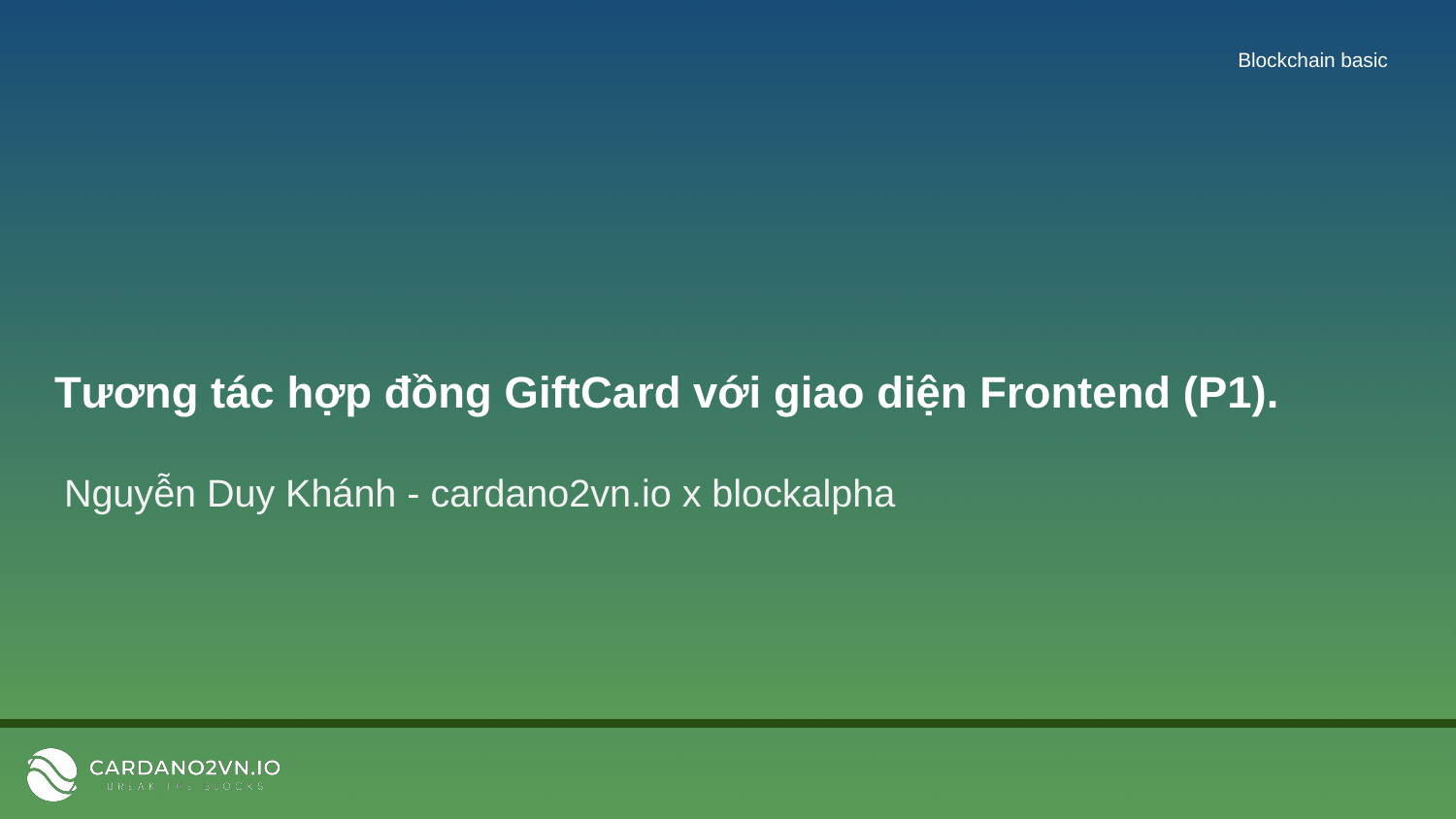

Blockchain basic
# Tương tác hợp đồng GiftCard với giao diện Frontend (P1).
Nguyễn Duy Khánh - cardano2vn.io x blockalpha